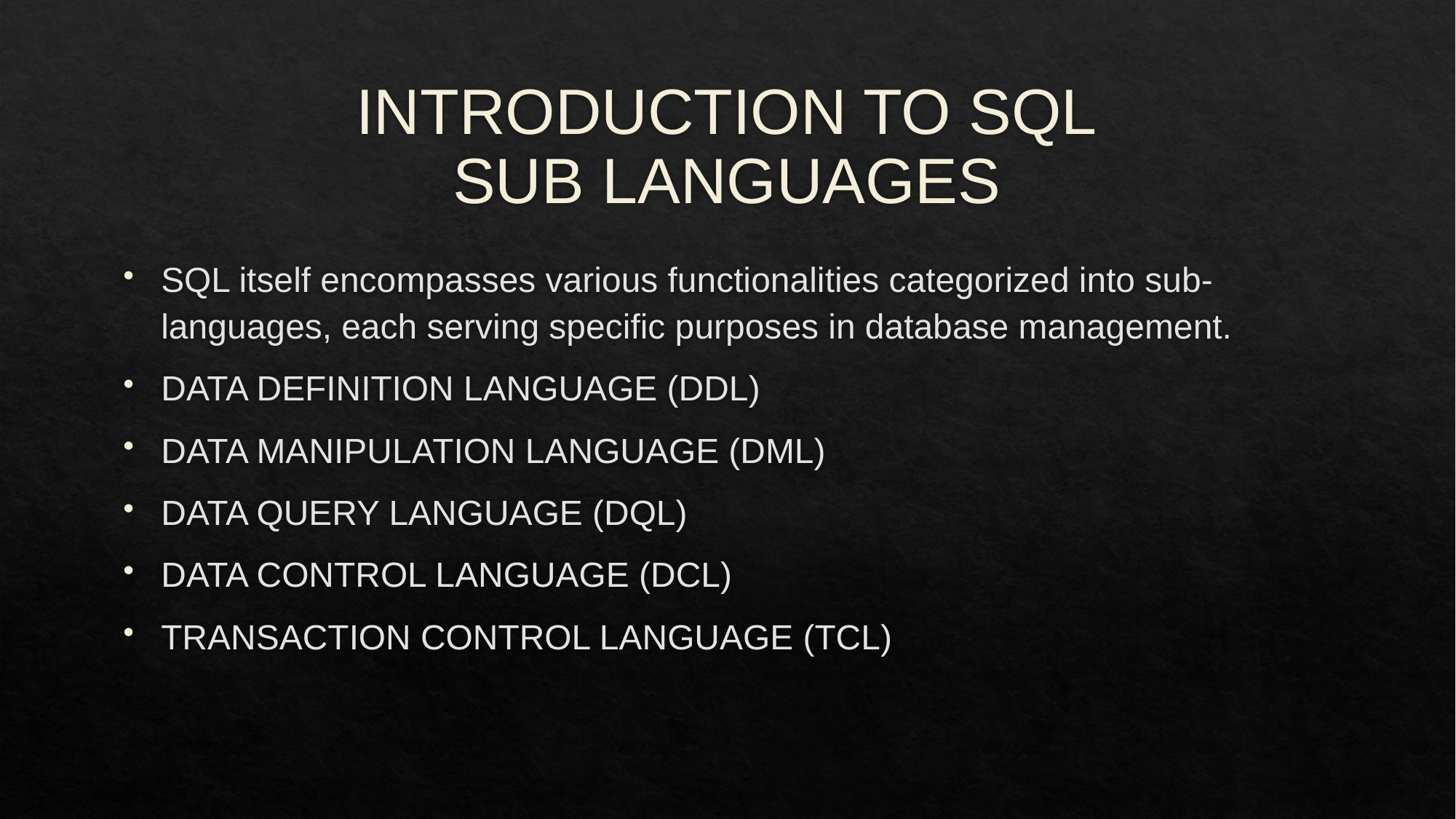

# INTRODUCTION TO SQL SUB LANGUAGES
SQL itself encompasses various functionalities categorized into sub-languages, each serving specific purposes in database management.
DATA DEFINITION LANGUAGE (DDL)
DATA MANIPULATION LANGUAGE (DML)
DATA QUERY LANGUAGE (DQL)
DATA CONTROL LANGUAGE (DCL)
TRANSACTION CONTROL LANGUAGE (TCL)